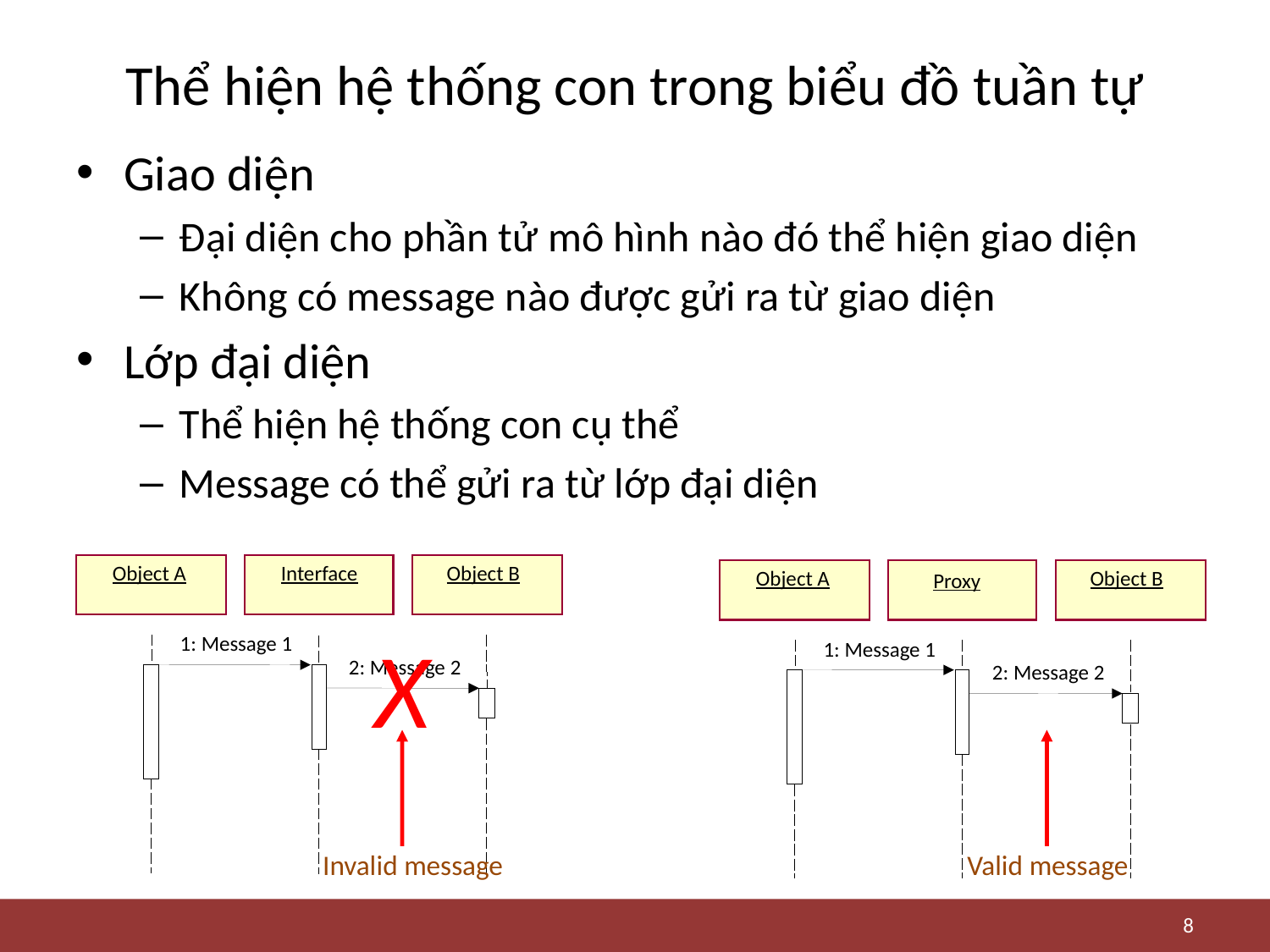

# Thể hiện hệ thống con trong biểu đồ tuần tự
Giao diện
Đại diện cho phần tử mô hình nào đó thể hiện giao diện
Không có message nào được gửi ra từ giao diện
Lớp đại diện
Thể hiện hệ thống con cụ thể
Message có thể gửi ra từ lớp đại diện

Object A
Interface
Object B

Object A
Object B
Proxy
X
1: Message 1

1: Message 1

2: Message 2
2: Message 2

Invalid message
Valid message
8